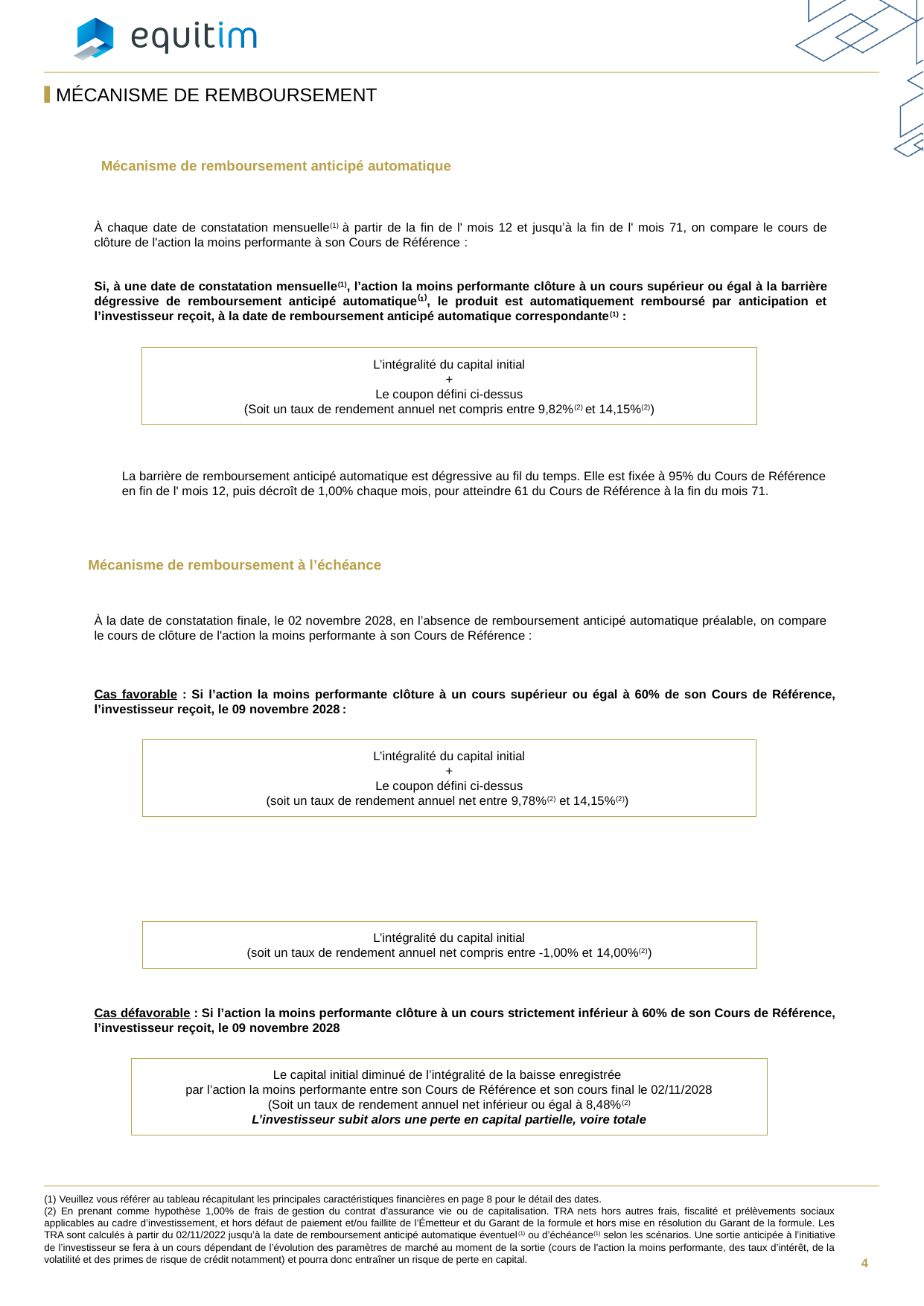

MÉCANISME DE REMBOURSEMENT

Mécanisme de remboursement anticipé automatique
À chaque date de constatation mensuelle(1) à partir de la fin de l' mois 12 et jusqu’à la fin de l' mois 71, on compare le cours de clôture de l'action la moins performante à son Cours de Référence :

Si, à une date de constatation mensuelle(1), l’action la moins performante clôture à un cours supérieur ou égal à la barrière dégressive de remboursement anticipé automatique⁽¹⁾, le produit est automatiquement remboursé par anticipation et l’investisseur reçoit, à la date de remboursement anticipé automatique correspondante(1) :
L’intégralité du capital initial
+
Le coupon défini ci-dessus
(Soit un taux de rendement annuel net compris entre 9,82%(2) et 14,15%(2))
La barrière de remboursement anticipé automatique est dégressive au fil du temps. Elle est fixée à 95% du Cours de Référence en fin de l' mois 12, puis décroît de 1,00% chaque mois, pour atteindre 61 du Cours de Référence à la fin du mois 71.
Mécanisme de remboursement à l’échéance
À la date de constatation finale, le 02 novembre 2028, en l’absence de remboursement anticipé automatique préalable, on compare le cours de clôture de l'action la moins performante à son Cours de Référence :
Cas favorable : Si l’action la moins performante clôture à un cours supérieur ou égal à 60% de son Cours de Référence, l’investisseur reçoit, le 09 novembre 2028 :
L’intégralité du capital initial
+
Le coupon défini ci-dessus
(soit un taux de rendement annuel net entre 9,78%(2) et 14,15%(2))
L’intégralité du capital initial
(soit un taux de rendement annuel net compris entre -1,00% et 14,00%(2))
Cas défavorable : Si l’action la moins performante clôture à un cours strictement inférieur à 60% de son Cours de Référence, l’investisseur reçoit, le 09 novembre 2028
Le capital initial diminué de l’intégralité de la baisse enregistrée
par l’action la moins performante entre son Cours de Référence et son cours final le 02/11/2028
(Soit un taux de rendement annuel net inférieur ou égal à 8,48%(2)
L’investisseur subit alors une perte en capital partielle, voire totale
(1) Veuillez vous référer au tableau récapitulant les principales caractéristiques financières en page 8 pour le détail des dates.
(2) En prenant comme hypothèse 1,00% de frais de gestion du contrat d’assurance vie ou de capitalisation. TRA nets hors autres frais, fiscalité et prélèvements sociaux applicables au cadre d’investissement, et hors défaut de paiement et/ou faillite de l’Émetteur et du Garant de la formule et hors mise en résolution du Garant de la formule. Les TRA sont calculés à partir du 02/11/2022 jusqu’à la date de remboursement anticipé automatique éventuel(1) ou d’échéance(1) selon les scénarios. Une sortie anticipée à l’initiative de l’investisseur se fera à un cours dépendant de l’évolution des paramètres de marché au moment de la sortie (cours de l'action la moins performante, des taux d’intérêt, de la volatilité et des primes de risque de crédit notamment) et pourra donc entraîner un risque de perte en capital.
4